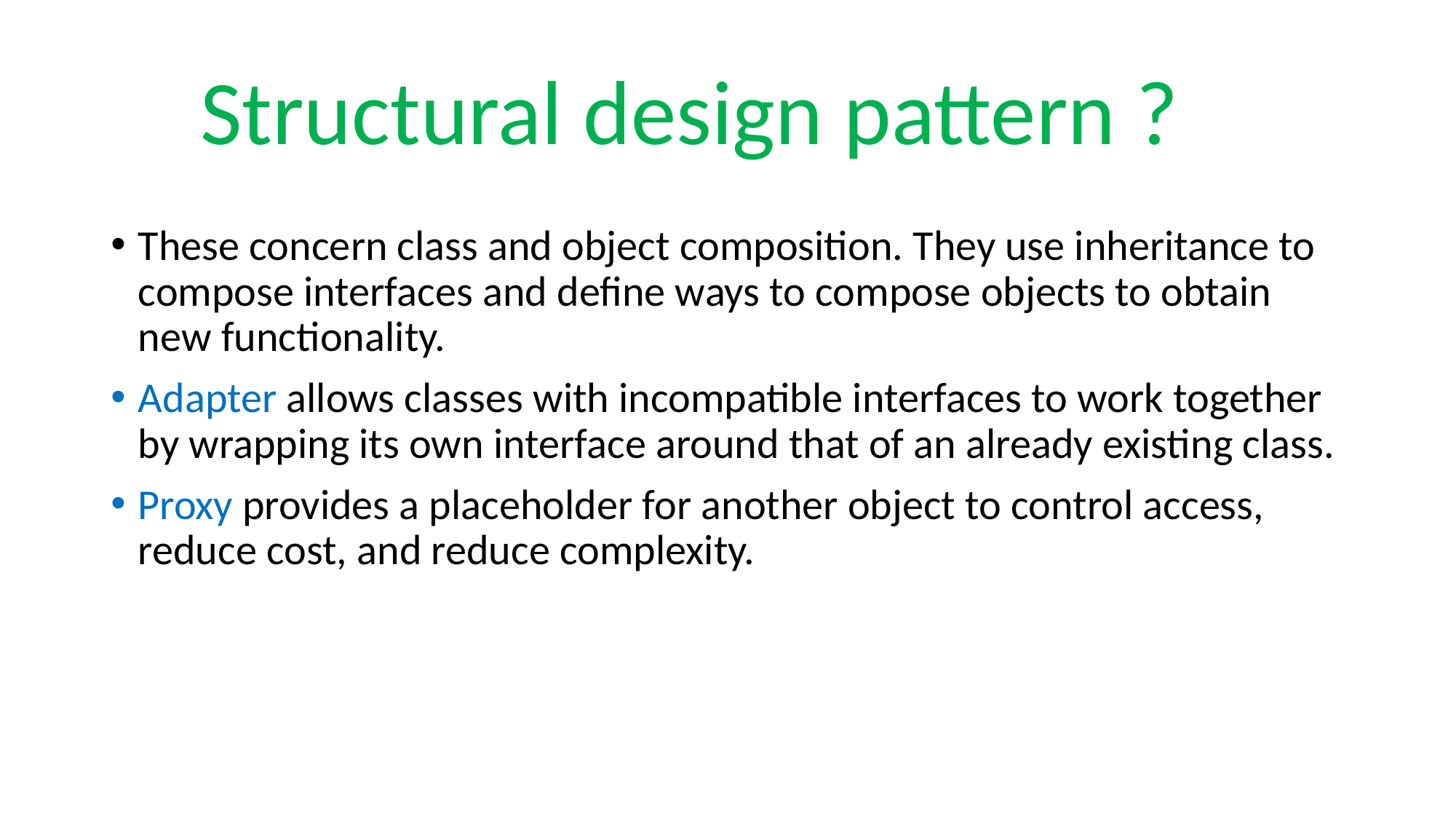

# Structural design pattern ?
These concern class and object composition. They use inheritance to compose interfaces and define ways to compose objects to obtain new functionality.
Adapter allows classes with incompatible interfaces to work together by wrapping its own interface around that of an already existing class.
Proxy provides a placeholder for another object to control access, reduce cost, and reduce complexity.